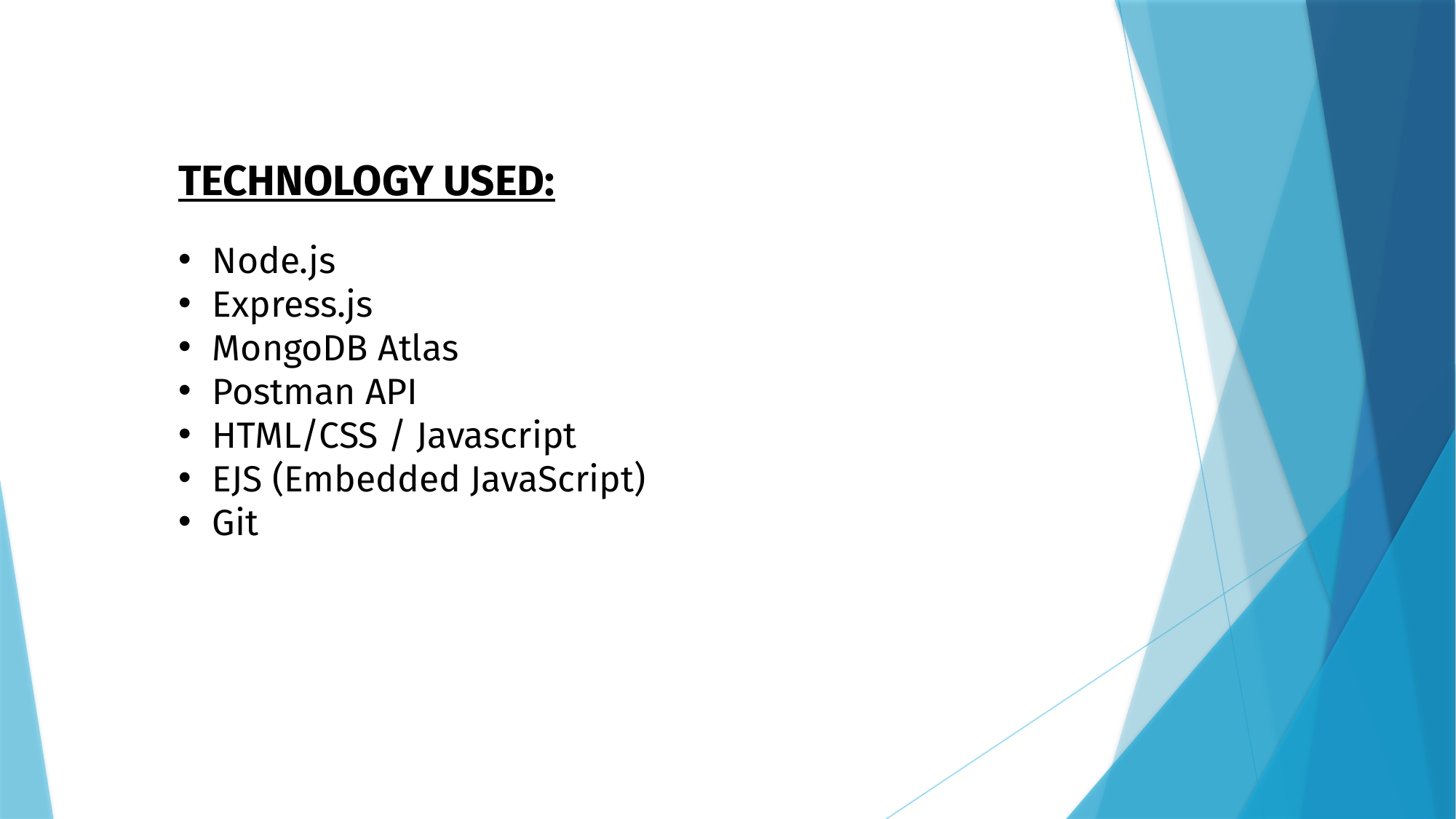

TECHNOLOGY USED:

Node.js
Express.js
MongoDB Atlas
Postman API
HTML/CSS / Javascript
EJS (Embedded JavaScript)
Git